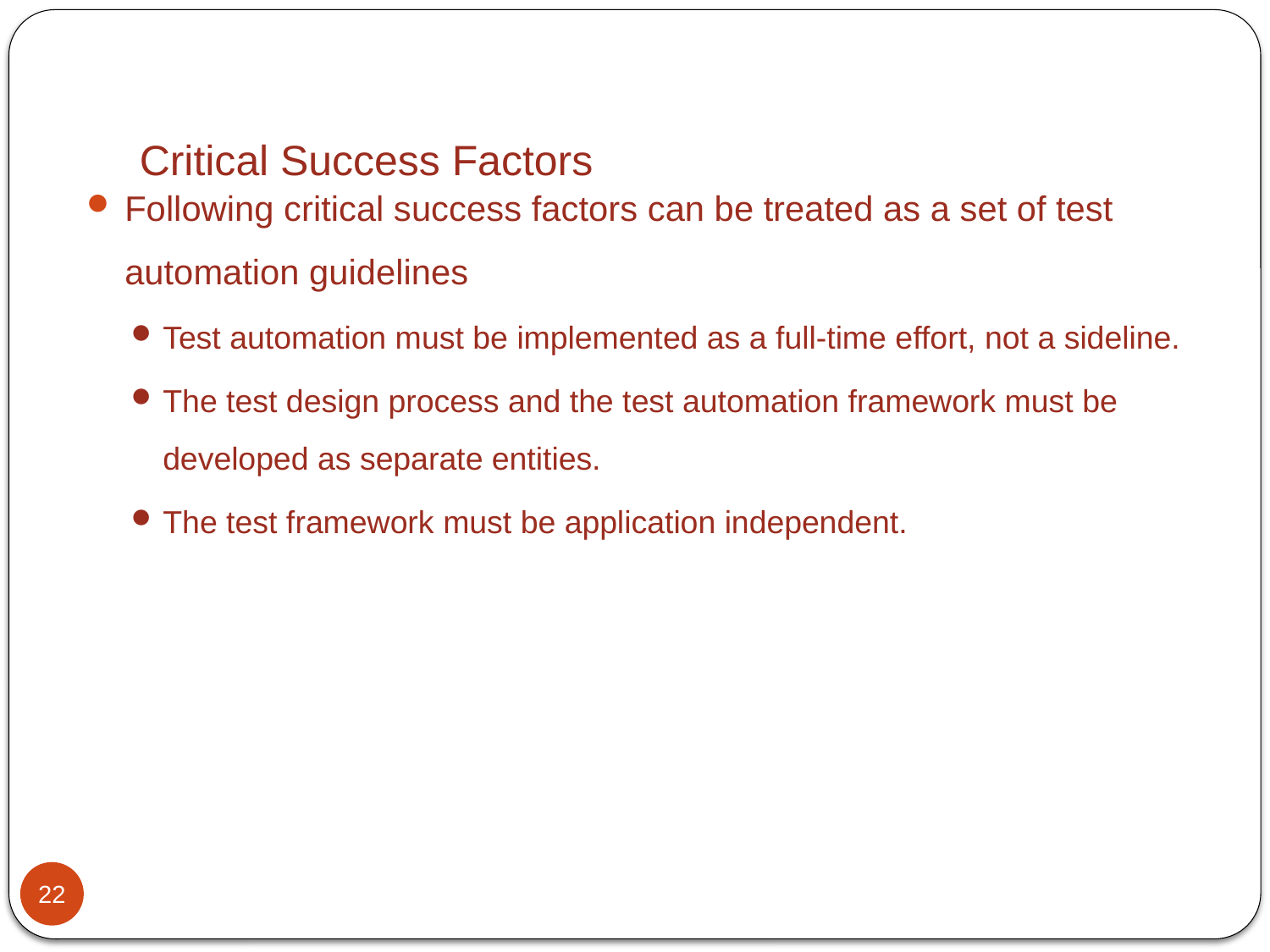

# Critical Success Factors
Following critical success factors can be treated as a set of test automation guidelines
Test automation must be implemented as a full-time effort, not a sideline.
The test design process and the test automation framework must be developed as separate entities.
The test framework must be application independent.
22